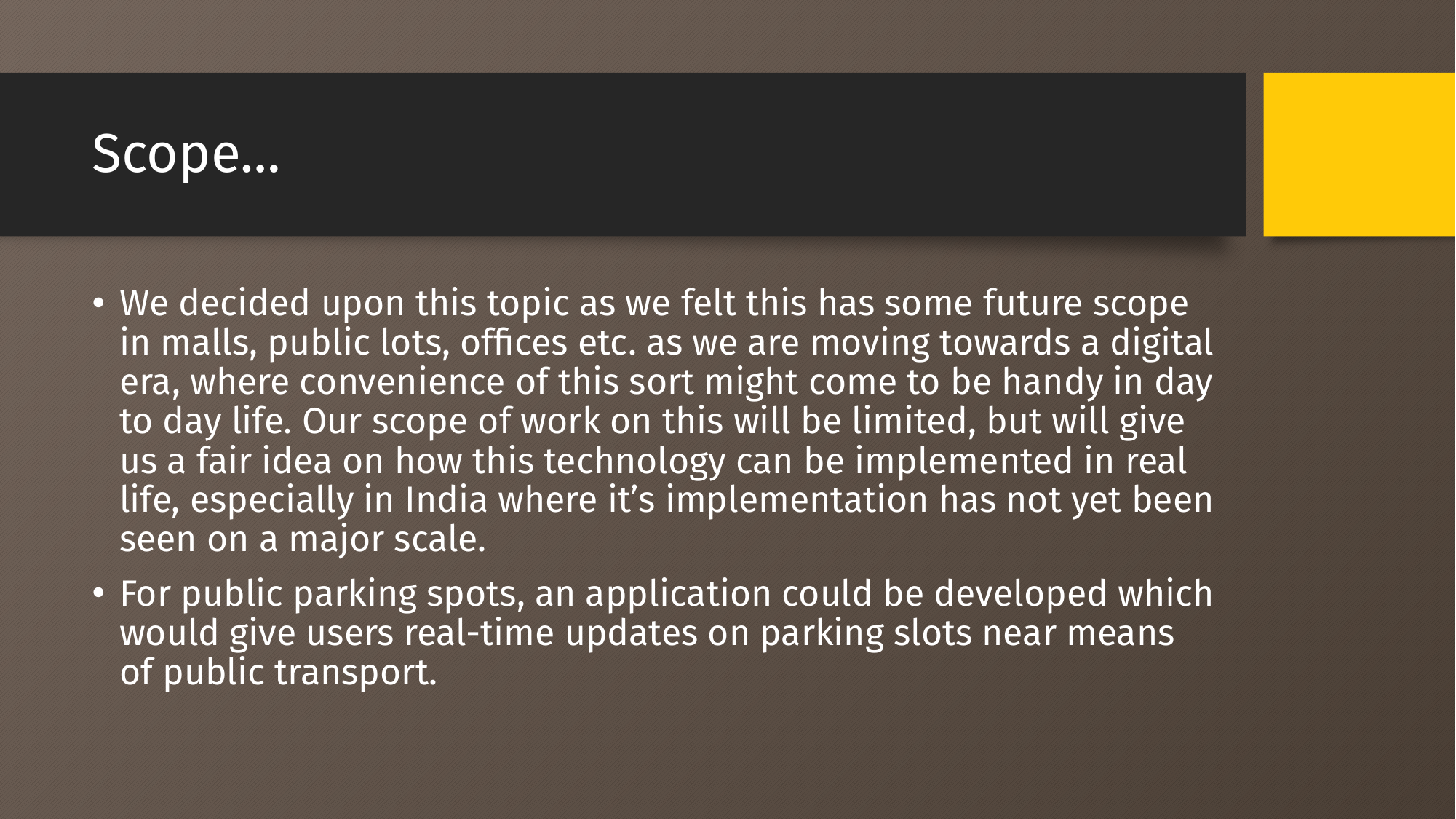

# Scope…
We decided upon this topic as we felt this has some future scope in malls, public lots, offices etc. as we are moving towards a digital era, where convenience of this sort might come to be handy in day to day life. Our scope of work on this will be limited, but will give us a fair idea on how this technology can be implemented in real life, especially in India where it’s implementation has not yet been seen on a major scale.
For public parking spots, an application could be developed which would give users real-time updates on parking slots near means of public transport.